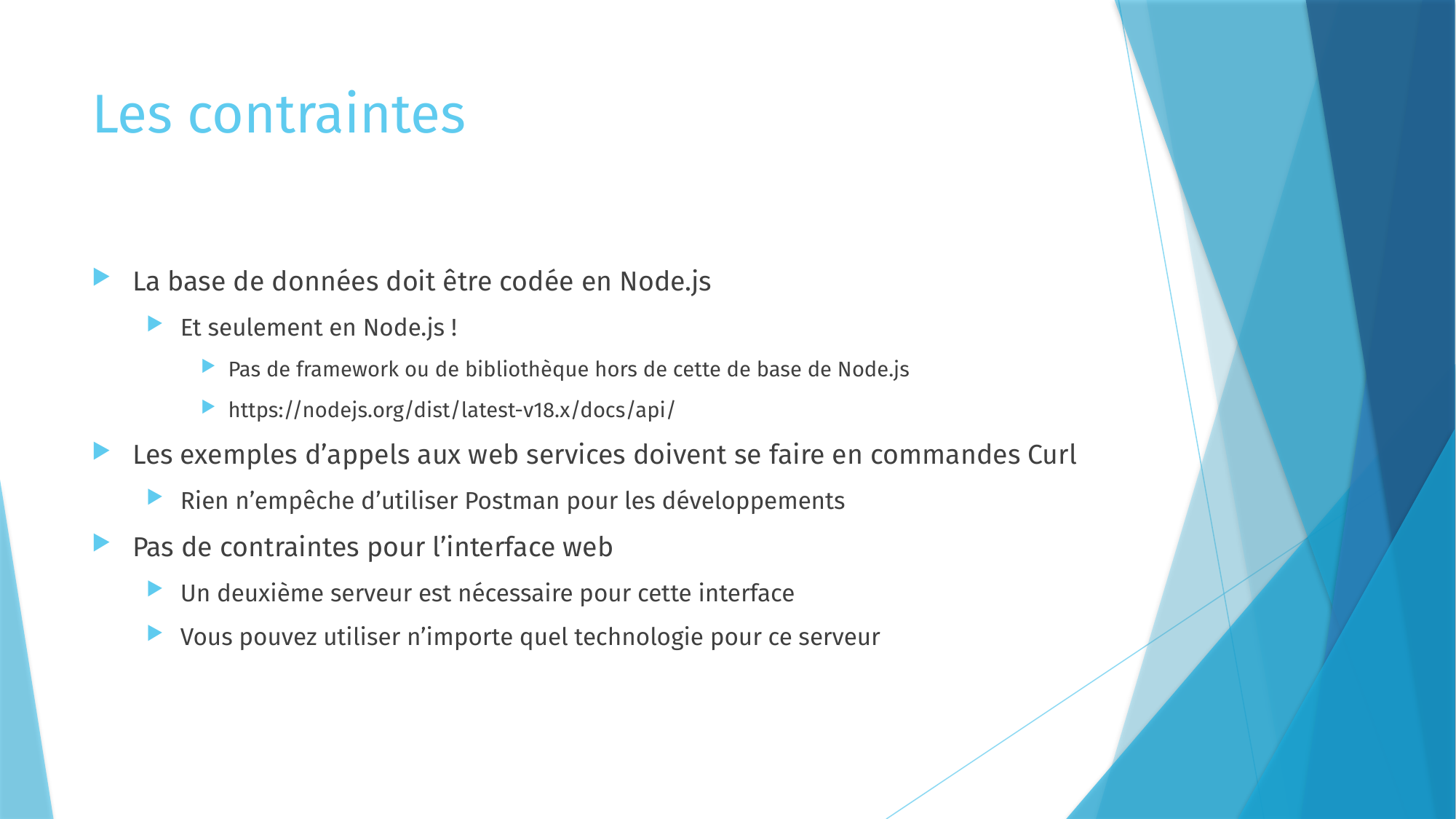

# Les contraintes
La base de données doit être codée en Node.js
Et seulement en Node.js !
Pas de framework ou de bibliothèque hors de cette de base de Node.js
https://nodejs.org/dist/latest-v18.x/docs/api/
Les exemples d’appels aux web services doivent se faire en commandes Curl
Rien n’empêche d’utiliser Postman pour les développements
Pas de contraintes pour l’interface web
Un deuxième serveur est nécessaire pour cette interface
Vous pouvez utiliser n’importe quel technologie pour ce serveur